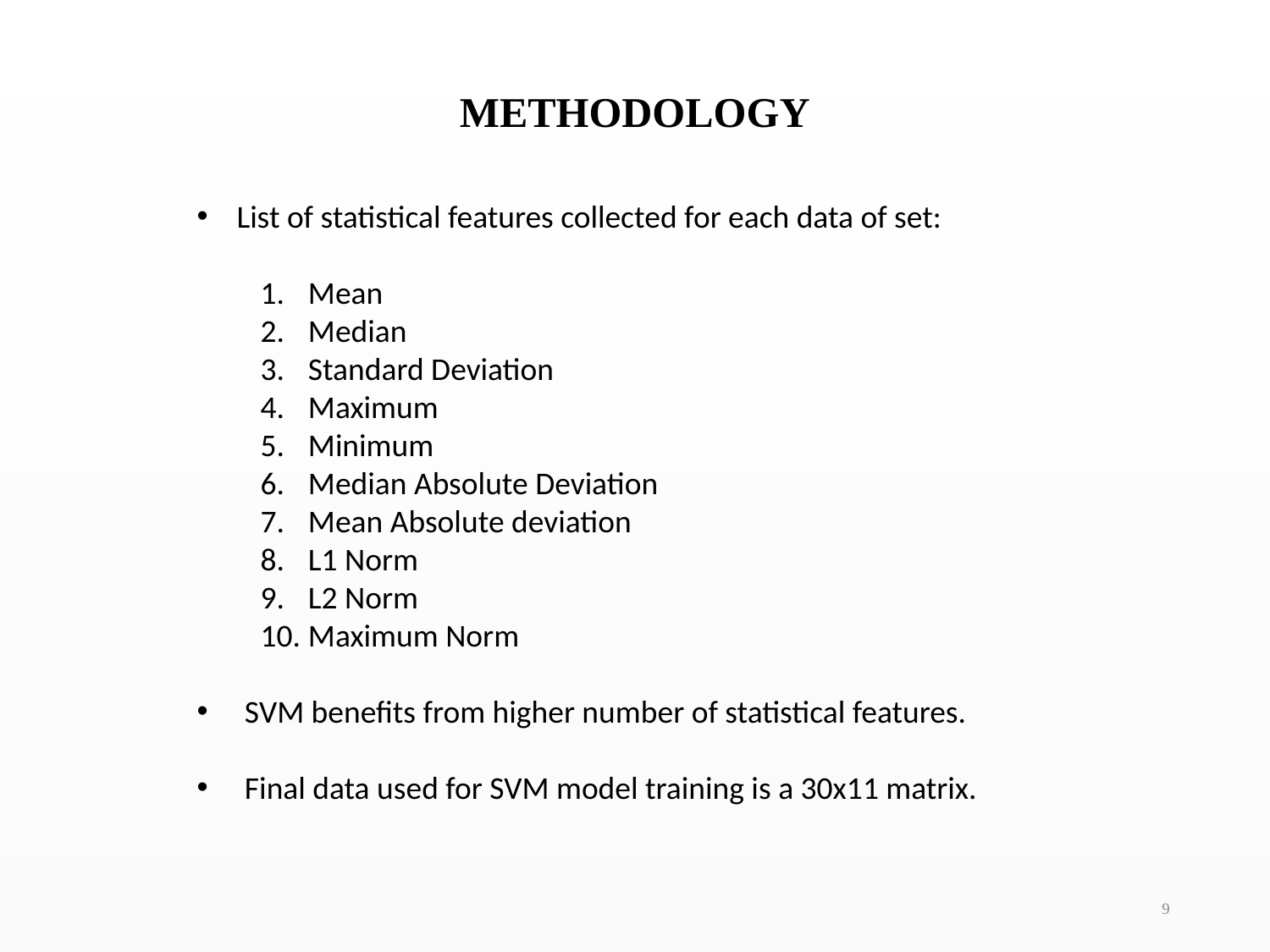

METHODOLOGY
#
List of statistical features collected for each data of set:

Mean
Median
Standard Deviation
Maximum
Minimum
Median Absolute Deviation
Mean Absolute deviation
L1 Norm
L2 Norm
Maximum Norm

SVM benefits from higher number of statistical features.

Final data used for SVM model training is a 30x11 matrix.

9